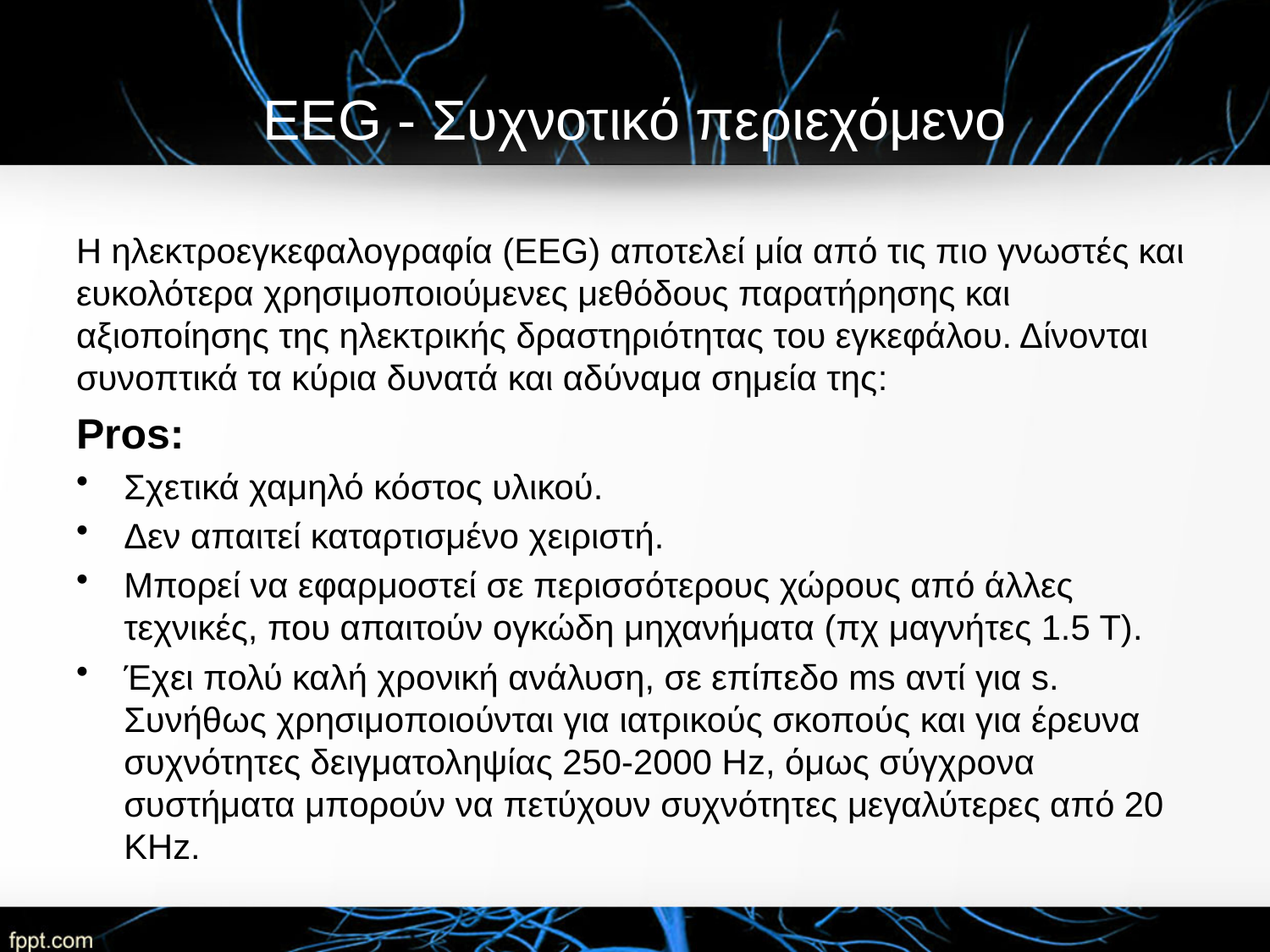

# EEG - Συχνοτικό περιεχόμενο
Η ηλεκτροεγκεφαλογραφία (EEG) αποτελεί μία από τις πιο γνωστές και ευκολότερα χρησιμοποιούμενες μεθόδους παρατήρησης και αξιοποίησης της ηλεκτρικής δραστηριότητας του εγκεφάλου. Δίνονται συνοπτικά τα κύρια δυνατά και αδύναμα σημεία της:
Pros:
Σχετικά χαμηλό κόστος υλικού.
Δεν απαιτεί καταρτισμένο χειριστή.
Μπορεί να εφαρμοστεί σε περισσότερους χώρους από άλλες τεχνικές, που απαιτούν ογκώδη μηχανήματα (πχ μαγνήτες 1.5 Τ).
Έχει πολύ καλή χρονική ανάλυση, σε επίπεδο ms αντί για s. Συνήθως χρησιμοποιούνται για ιατρικούς σκοπούς και για έρευνα συχνότητες δειγματοληψίας 250-2000 Ηz, όμως σύγχρονα συστήματα μπορούν να πετύχουν συχνότητες μεγαλύτερες από 20 ΚΗz.